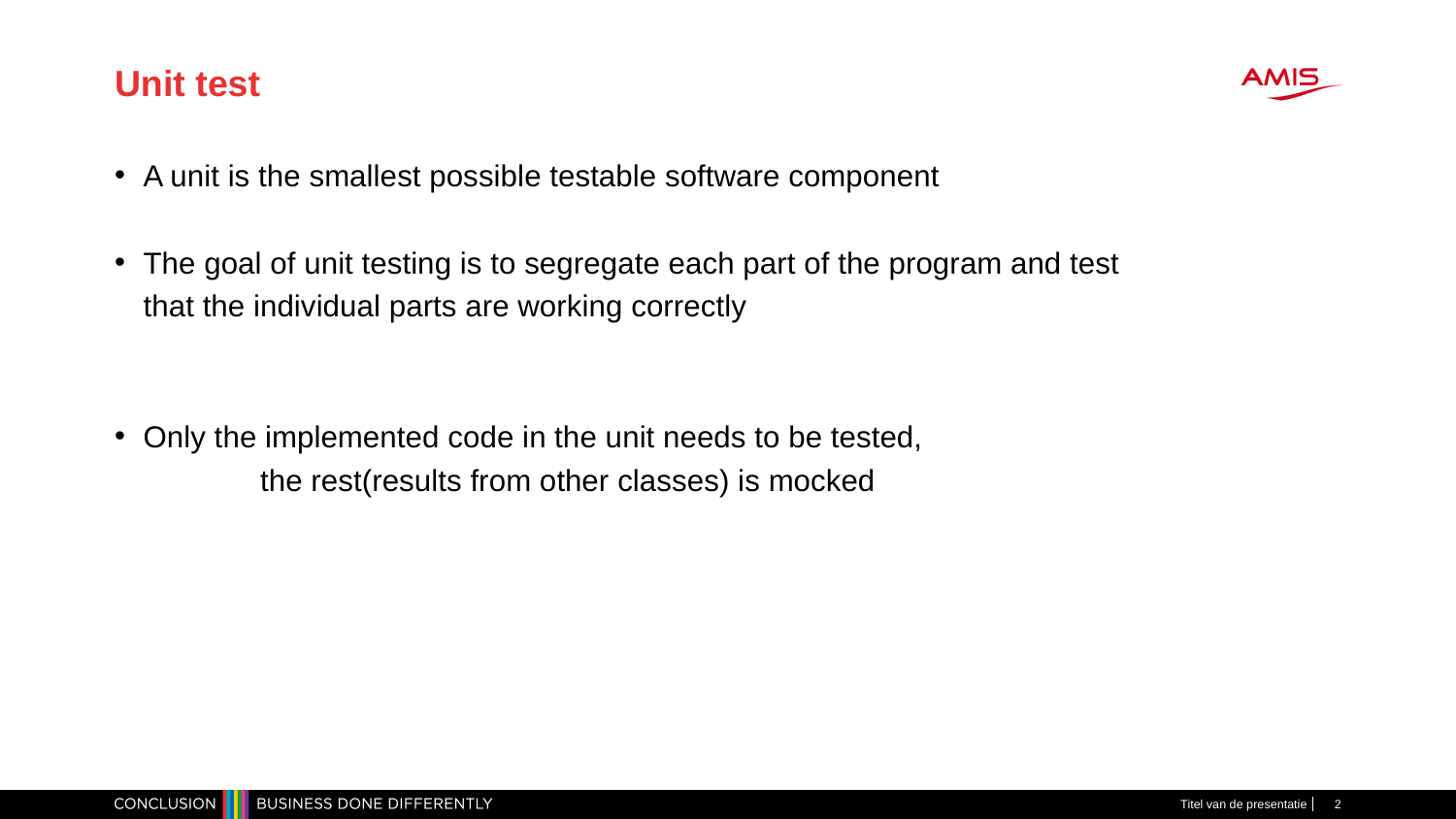

# Unit test
A unit is the smallest possible testable software component

The goal of unit testing is to segregate each part of the program and test that the individual parts are working correctly

Only the implemented code in the unit needs to be tested,
	the rest(results from other classes) is mocked
Titel van de presentatie
2